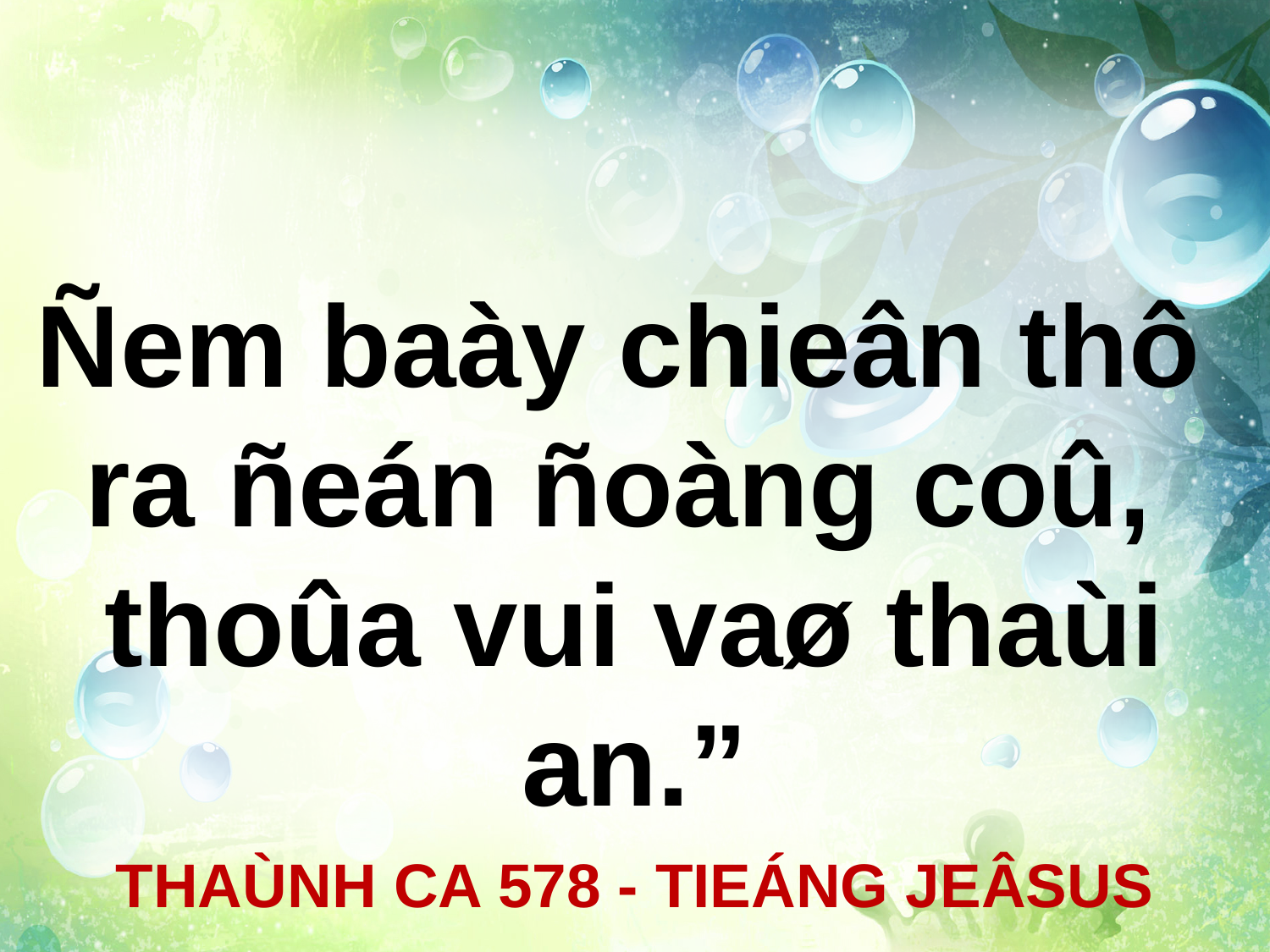

Ñem baày chieân thô
ra ñeán ñoàng coû,
thoûa vui vaø thaùi an.”
THAÙNH CA 578 - TIEÁNG JEÂSUS